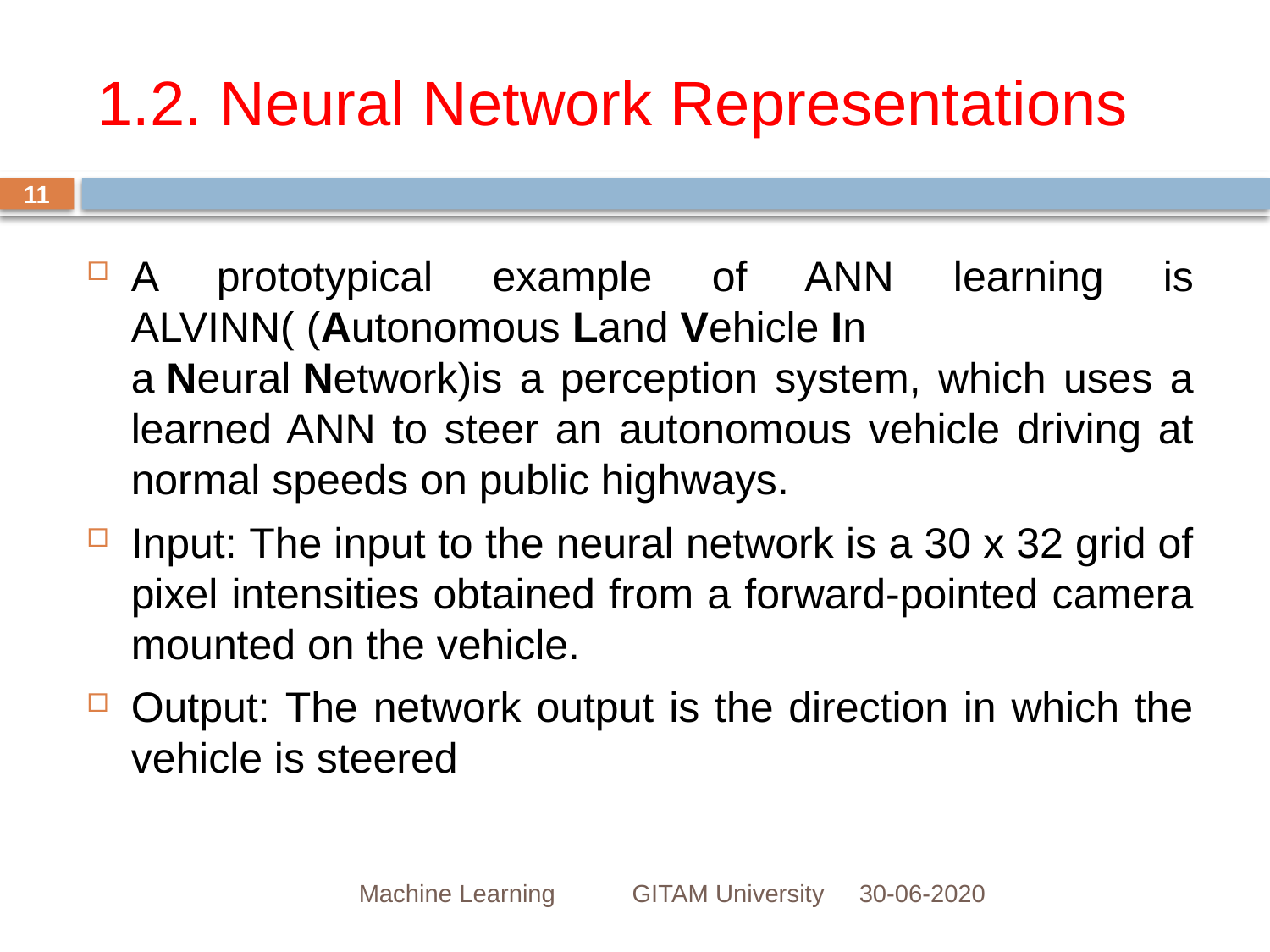

# 1.2. Neural Network Representations
11
A prototypical example of ANN learning is ALVINN( (Autonomous Land Vehicle In a Neural Network)is a perception system, which uses a learned ANN to steer an autonomous vehicle driving at normal speeds on public highways.
Input: The input to the neural network is a 30 x 32 grid of pixel intensities obtained from a forward-pointed camera mounted on the vehicle.
Output: The network output is the direction in which the vehicle is steered
Machine Learning           GITAM University
30-06-2020